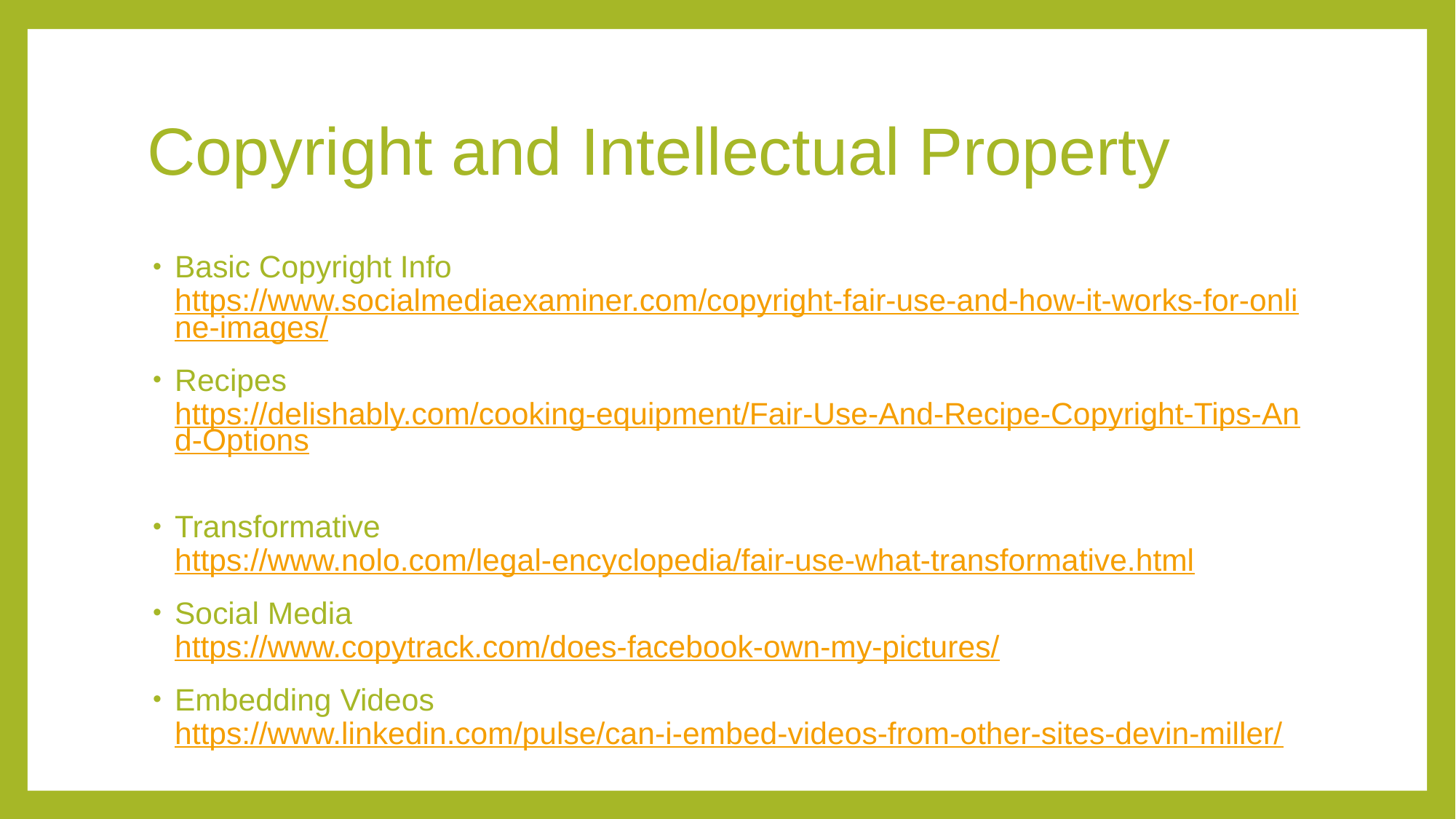

# Copyright and Intellectual Property
Basic Copyright Info
https://www.socialmediaexaminer.com/copyright-fair-use-and-how-it-works-for-online-images/
Recipes
https://delishably.com/cooking-equipment/Fair-Use-And-Recipe-Copyright-Tips-And-Options
Transformative
https://www.nolo.com/legal-encyclopedia/fair-use-what-transformative.html
Social Media
https://www.copytrack.com/does-facebook-own-my-pictures/
Embedding Videos
https://www.linkedin.com/pulse/can-i-embed-videos-from-other-sites-devin-miller/